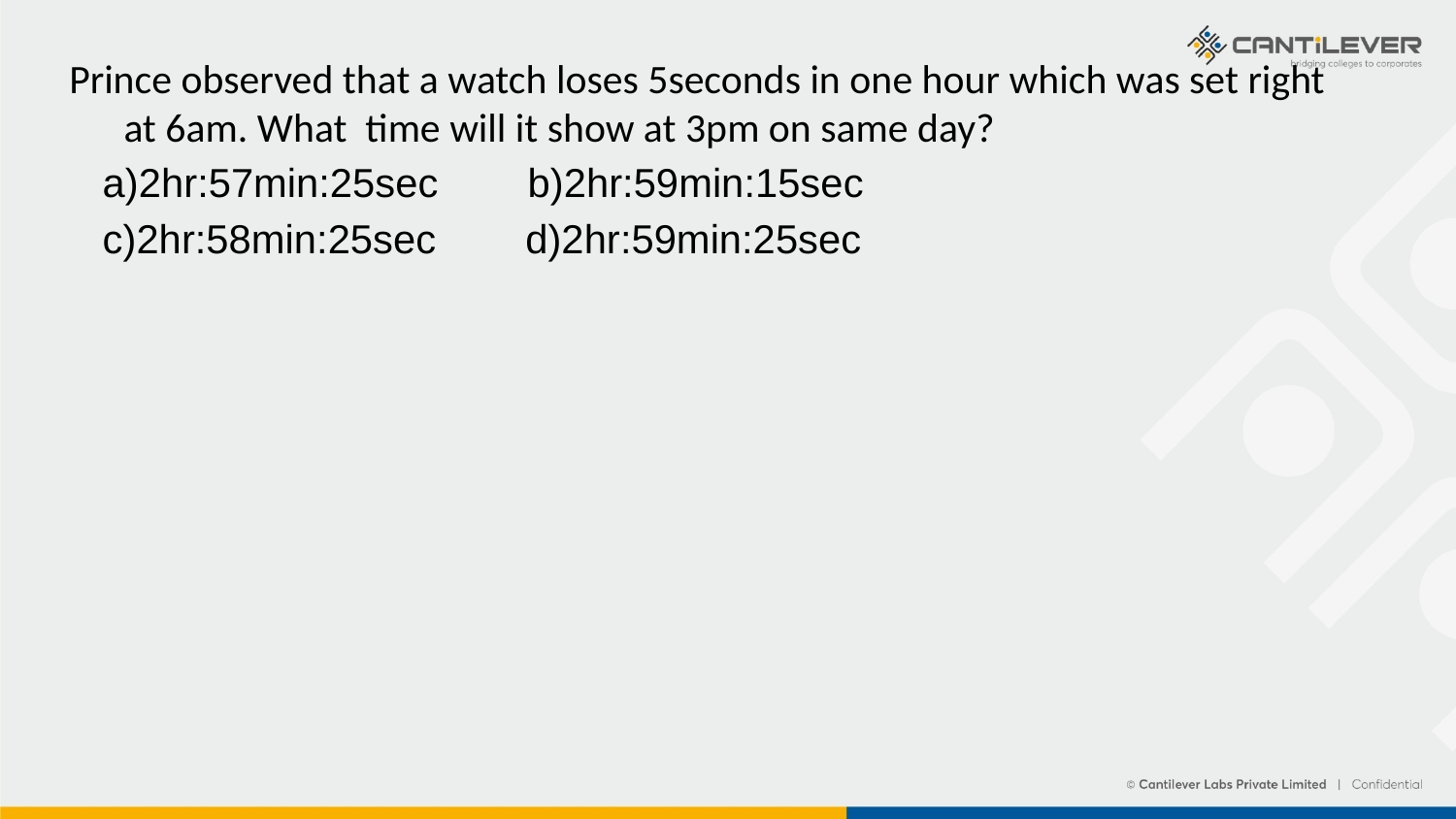

Prince observed that a watch loses 5seconds in one hour which was set right at 6am. What  time will it show at 3pm on same day?
   a)2hr:57min:25sec        b)2hr:59min:15sec
   c)2hr:58min:25sec        d)2hr:59min:25sec